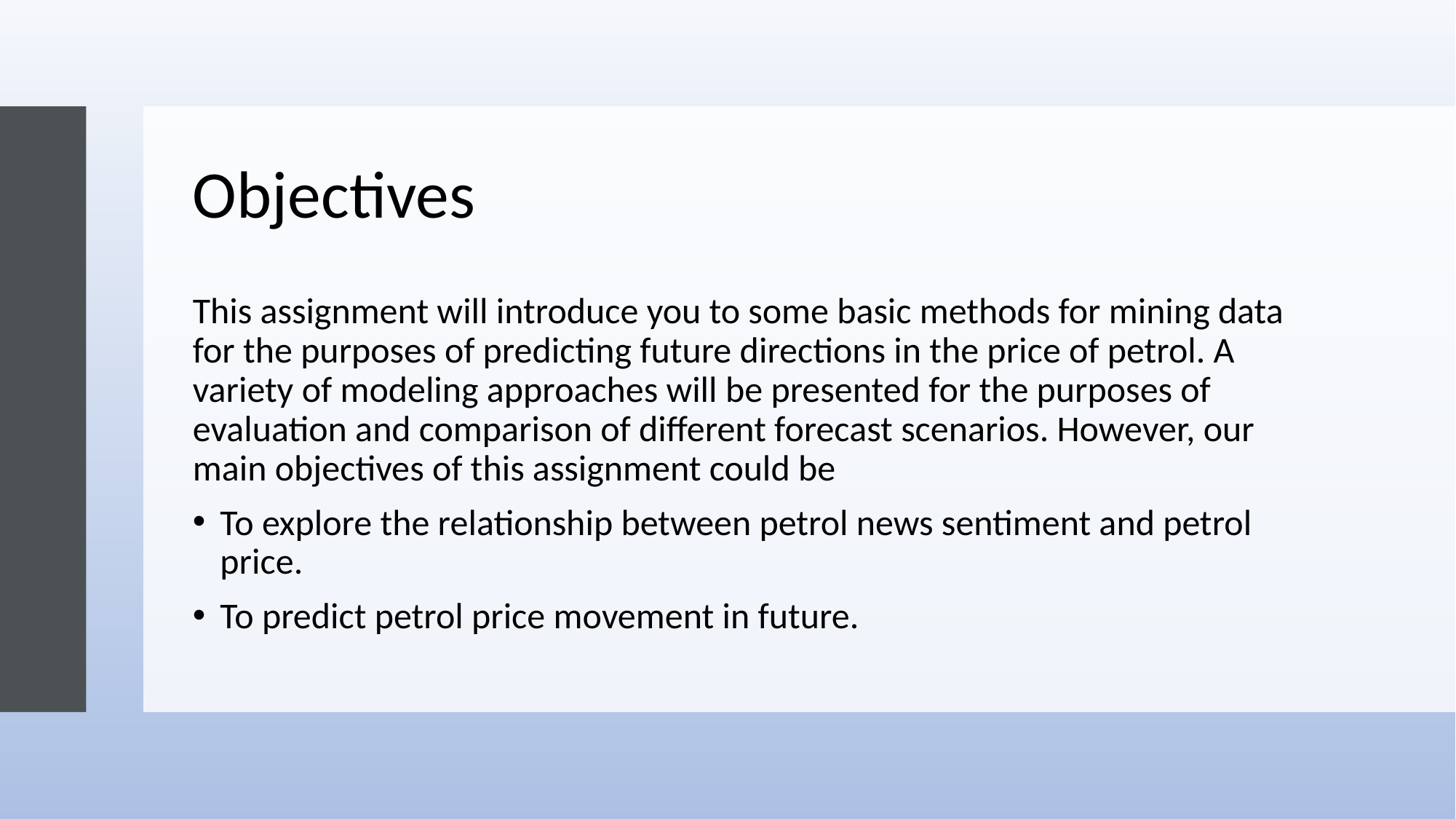

# Objectives
This assignment will introduce you to some basic methods for mining data for the purposes of predicting future directions in the price of petrol. A variety of modeling approaches will be presented for the purposes of evaluation and comparison of different forecast scenarios. However, our main objectives of this assignment could be
To explore the relationship between petrol news sentiment and petrol price.
To predict petrol price movement in future.